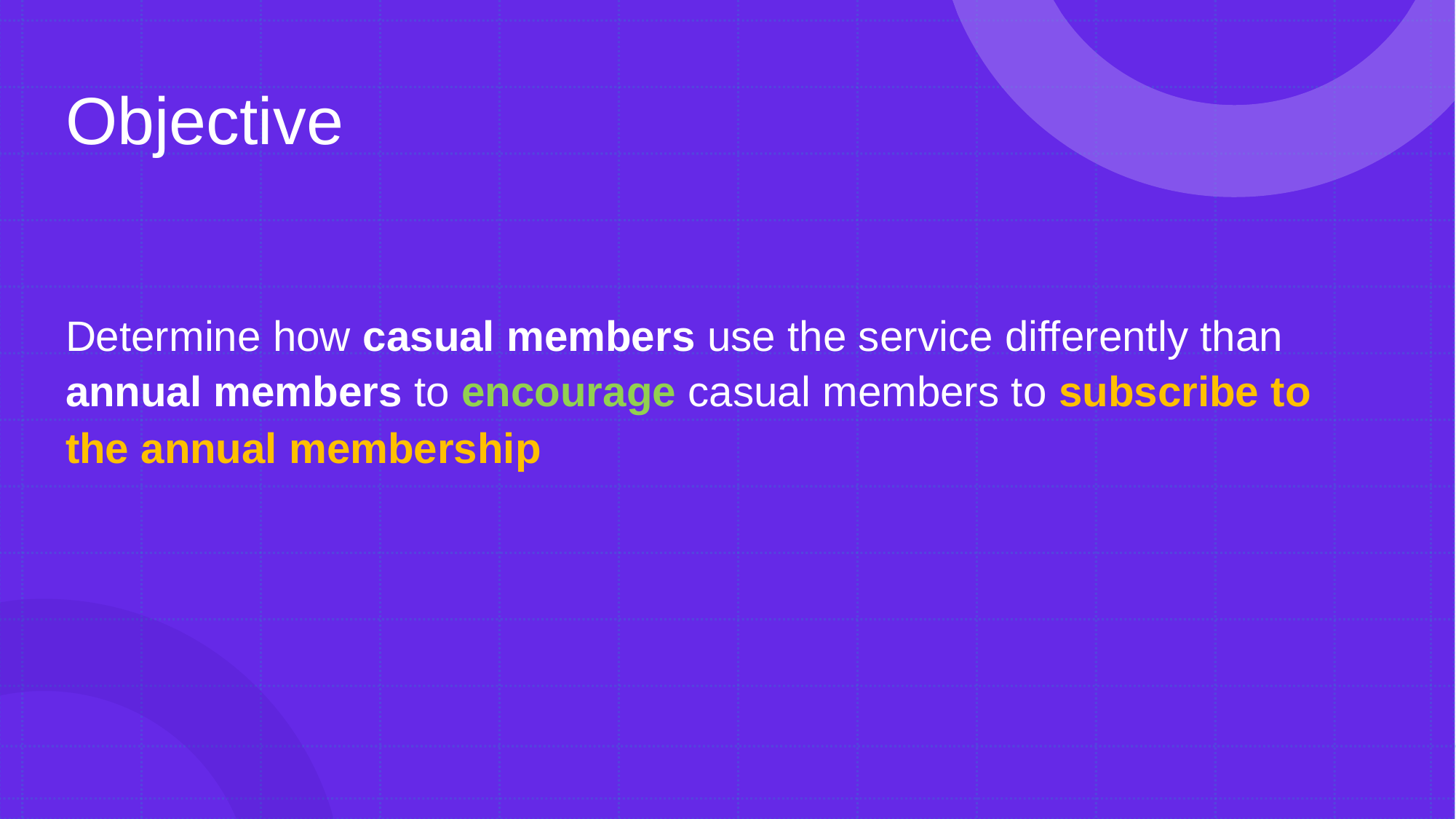

# Objective
Determine how casual members use the service differently than annual members to encourage casual members to subscribe to the annual membership